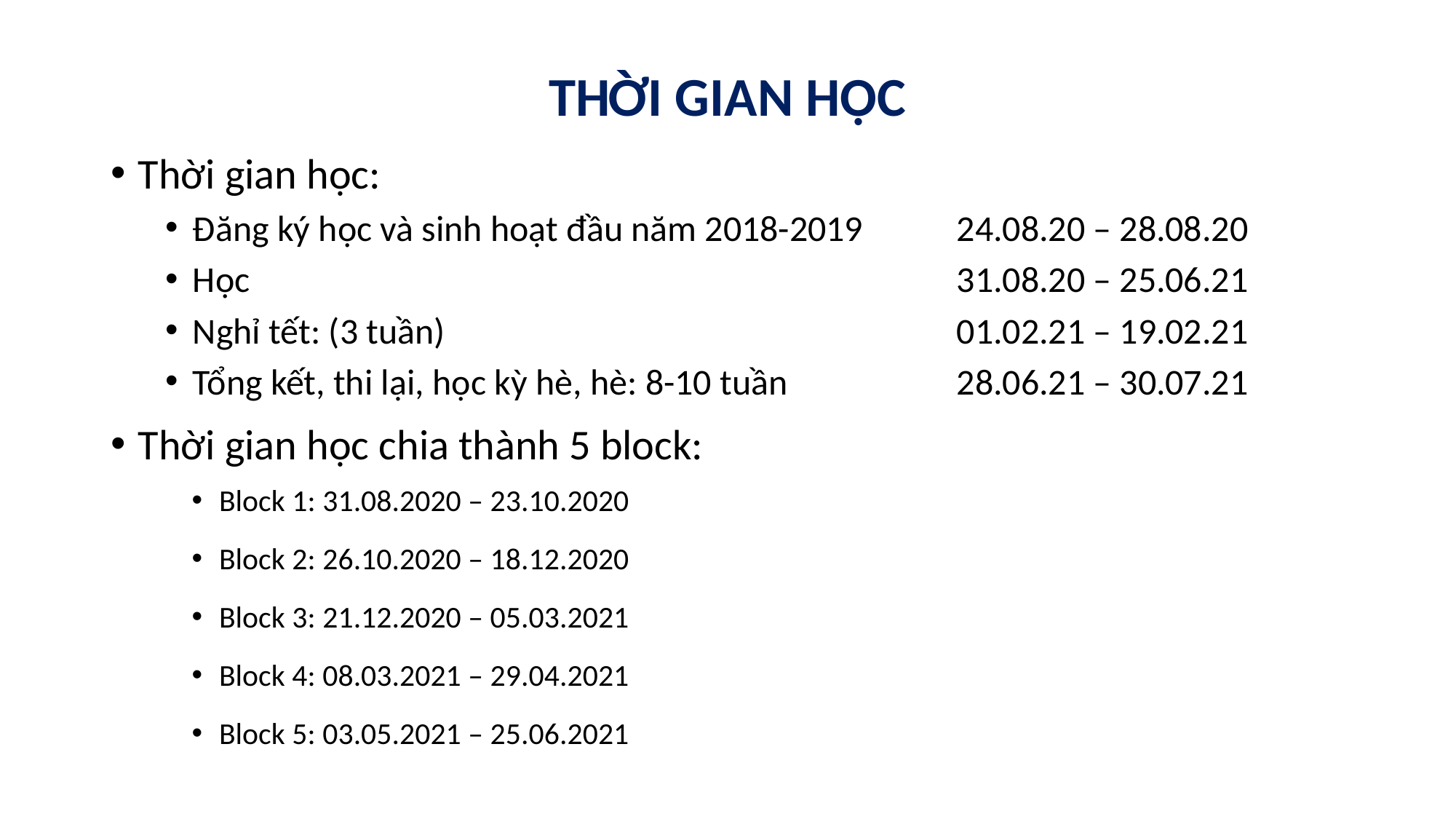

# THỜI GIAN HỌC
Thời gian học:
Đăng ký học và sinh hoạt đầu năm 2018-2019  	24.08.20 – 28.08.20
Học							31.08.20 – 25.06.21
Nghỉ tết: (3 tuần) 	 				01.02.21 – 19.02.21
Tổng kết, thi lại, học kỳ hè, hè: 8-10 tuần	 	28.06.21 – 30.07.21
Thời gian học chia thành 5 block:
Block 1: 31.08.2020 – 23.10.2020
Block 2: 26.10.2020 – 18.12.2020
Block 3: 21.12.2020 – 05.03.2021
Block 4: 08.03.2021 – 29.04.2021
Block 5: 03.05.2021 – 25.06.2021